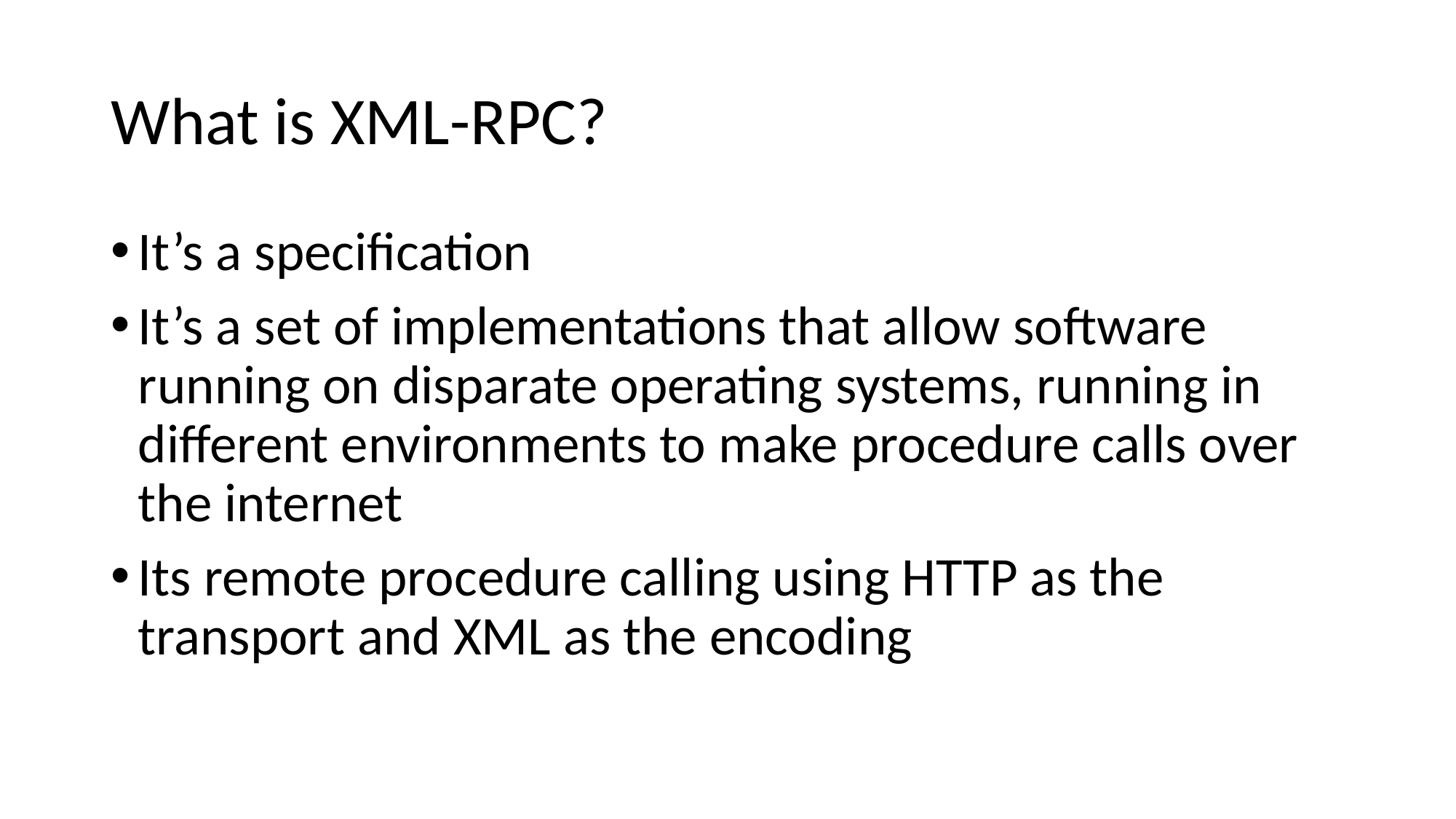

# What is XML-RPC?
It’s a specification
It’s a set of implementations that allow software running on disparate operating systems, running in different environments to make procedure calls over the internet
Its remote procedure calling using HTTP as the transport and XML as the encoding